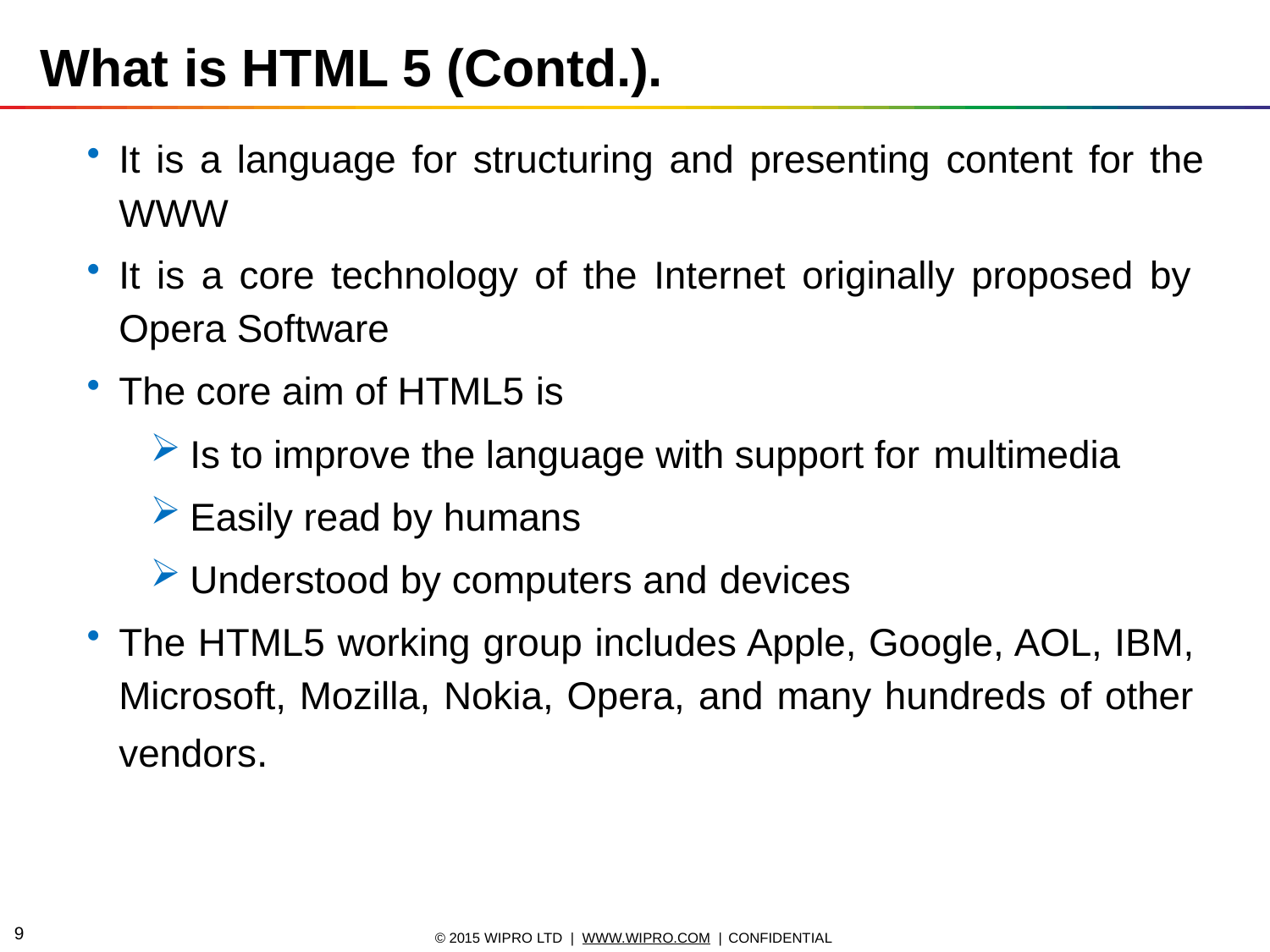

# What is HTML 5 (Contd.).
It is a language for structuring and presenting content for the
WWW
It is a core technology of the Internet originally proposed by  Opera Software
The core aim of HTML5 is
Is to improve the language with support for multimedia
Easily read by humans
Understood by computers and devices
The HTML5 working group includes Apple, Google, AOL, IBM,  Microsoft, Mozilla, Nokia, Opera, and many hundreds of other  vendors.
9
© 2015 WIPRO LTD  |  WWW.WIPRO.COM  | CONFIDENTIAL